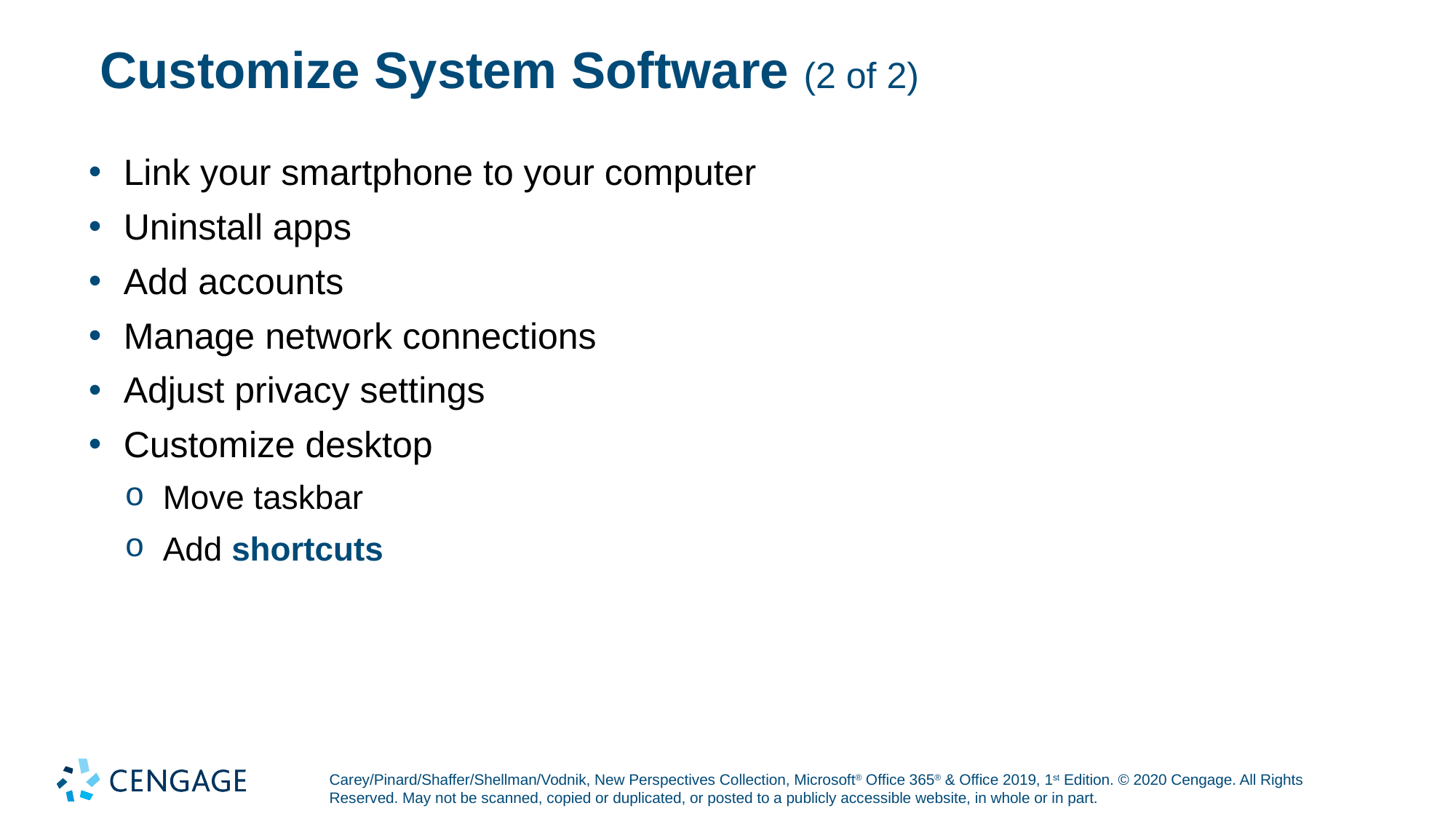

# Customize System Software (2 of 2)
Link your smartphone to your computer
Uninstall apps
Add accounts
Manage network connections
Adjust privacy settings
Customize desktop
Move taskbar
Add shortcuts